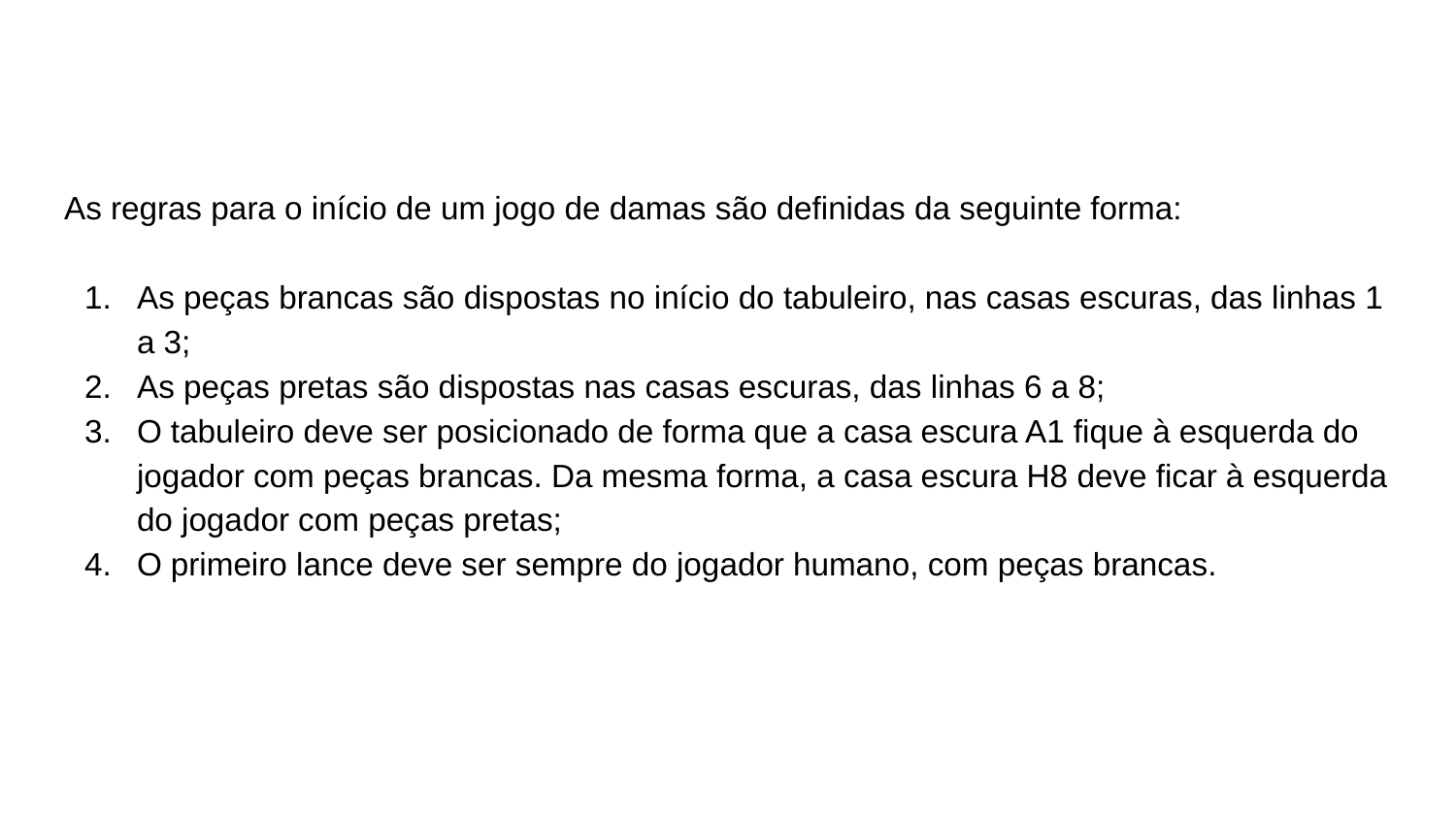

As regras para o início de um jogo de damas são definidas da seguinte forma:

As peças brancas são dispostas no início do tabuleiro, nas casas escuras, das linhas 1 a 3;
As peças pretas são dispostas nas casas escuras, das linhas 6 a 8;
O tabuleiro deve ser posicionado de forma que a casa escura A1 fique à esquerda do jogador com peças brancas. Da mesma forma, a casa escura H8 deve ficar à esquerda do jogador com peças pretas;
O primeiro lance deve ser sempre do jogador humano, com peças brancas.